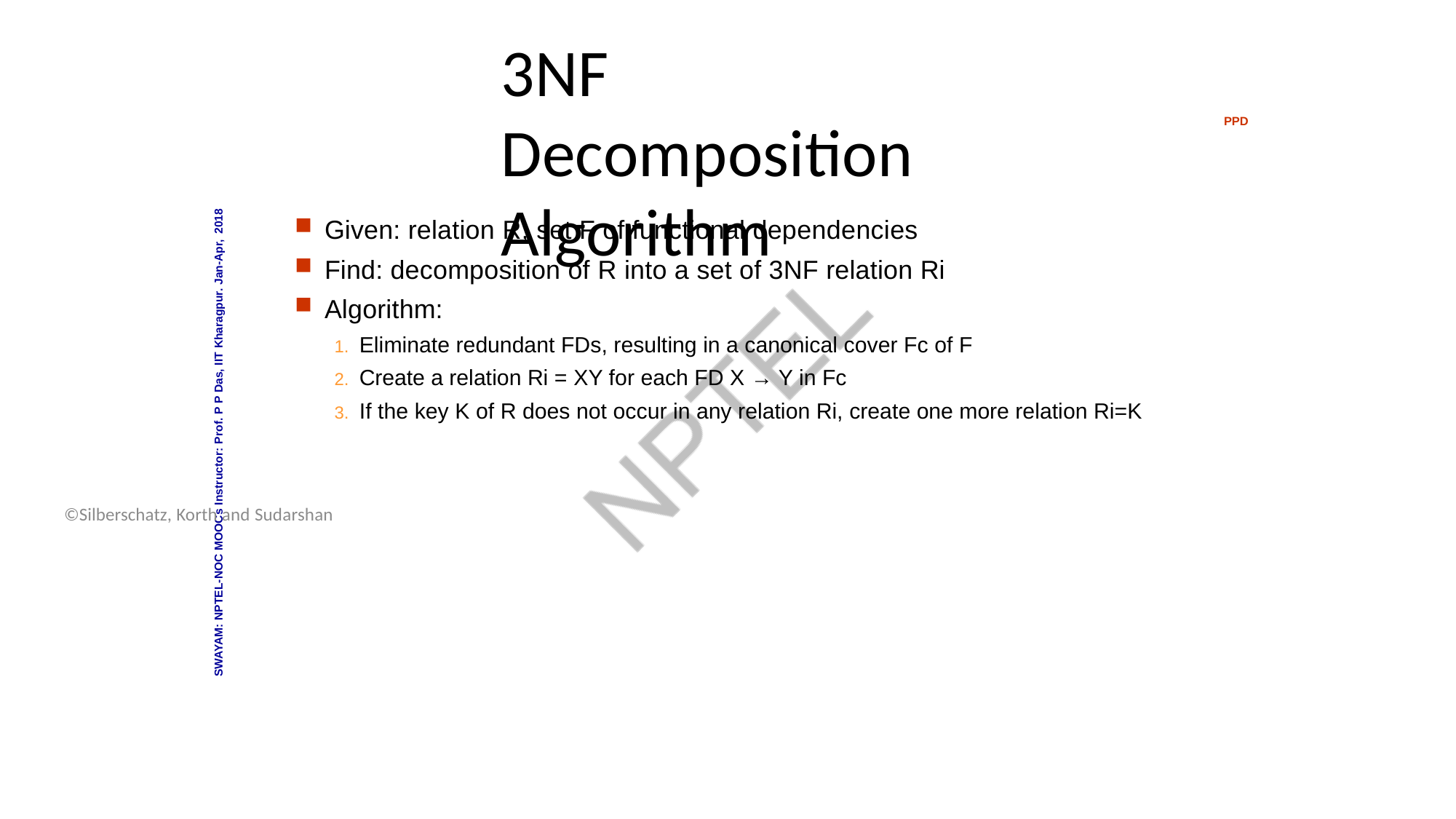

Database System Concepts - 6th Edition
16.28
©Silberschatz, Korth and Sudarshan
# 3NF Decomposition Algorithm
PPD
SWAYAM: NPTEL-NOC MOOCs Instructor: Prof. P P Das, IIT Kharagpur. Jan-Apr, 2018
Given: relation R, set F of functional dependencies
Find: decomposition of R into a set of 3NF relation Ri
Algorithm:
Eliminate redundant FDs, resulting in a canonical cover Fc of F
Create a relation Ri = XY for each FD X → Y in Fc
If the key K of R does not occur in any relation Ri, create one more relation Ri=K